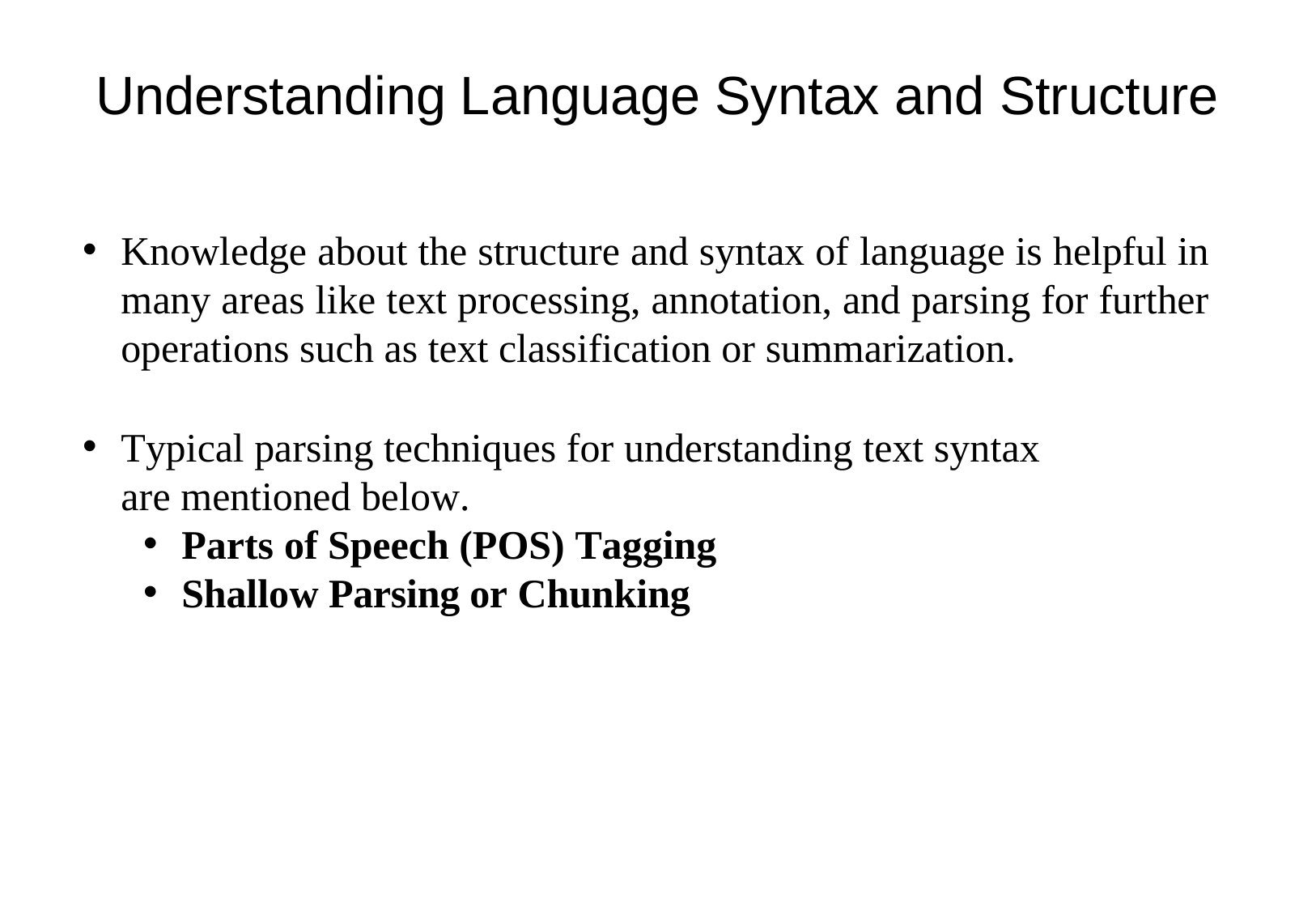

# Understanding Language Syntax and Structure
Knowledge about the structure and syntax of language is helpful in many areas like text processing, annotation, and parsing for further operations such as text classification or summarization.

Typical parsing techniques for understanding text syntax are mentioned below.
Parts of Speech (POS) Tagging
Shallow Parsing or Chunking